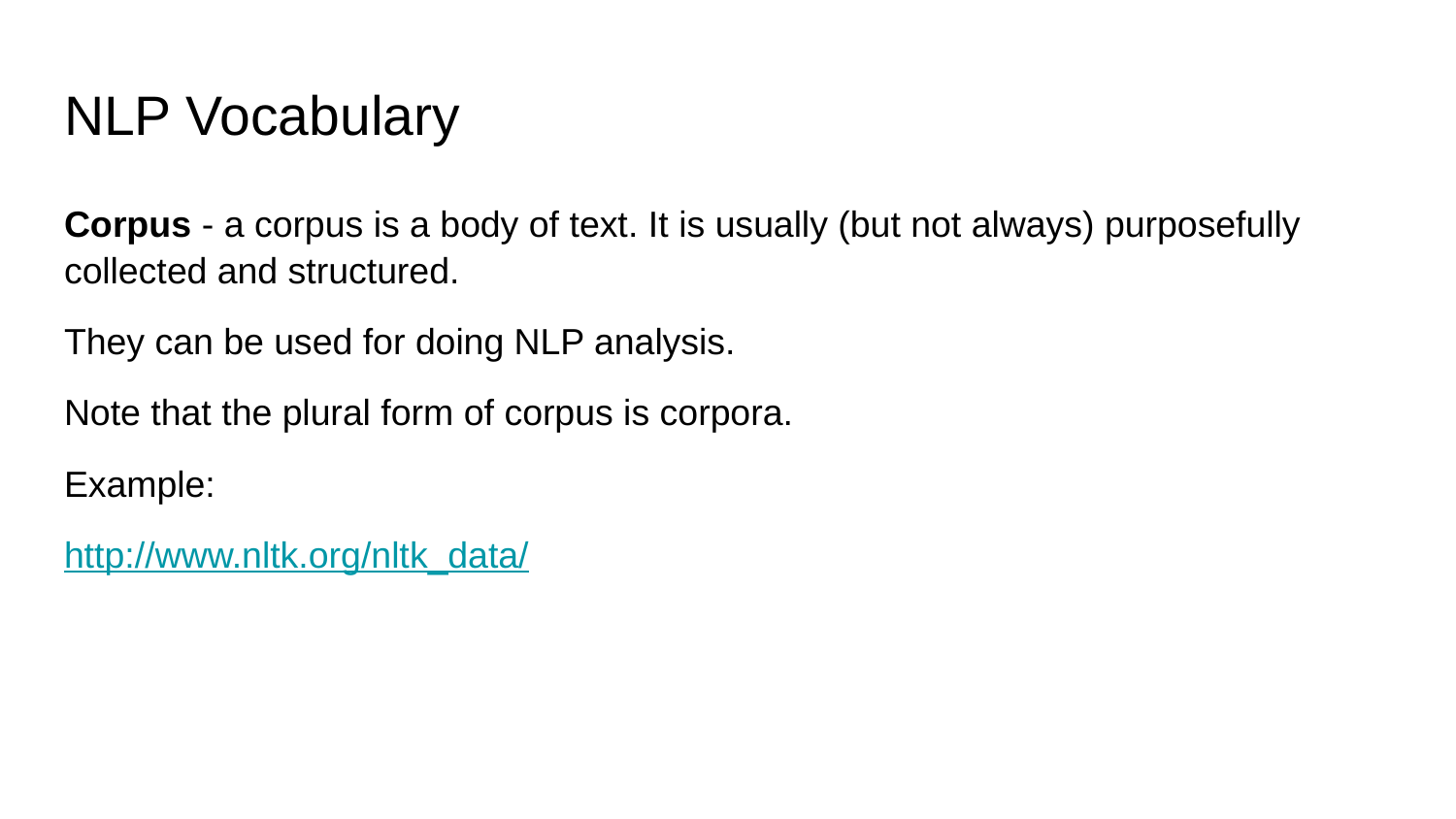

# NLP Vocabulary
Corpus - a corpus is a body of text. It is usually (but not always) purposefully collected and structured.
They can be used for doing NLP analysis.
Note that the plural form of corpus is corpora.
Example:
http://www.nltk.org/nltk_data/